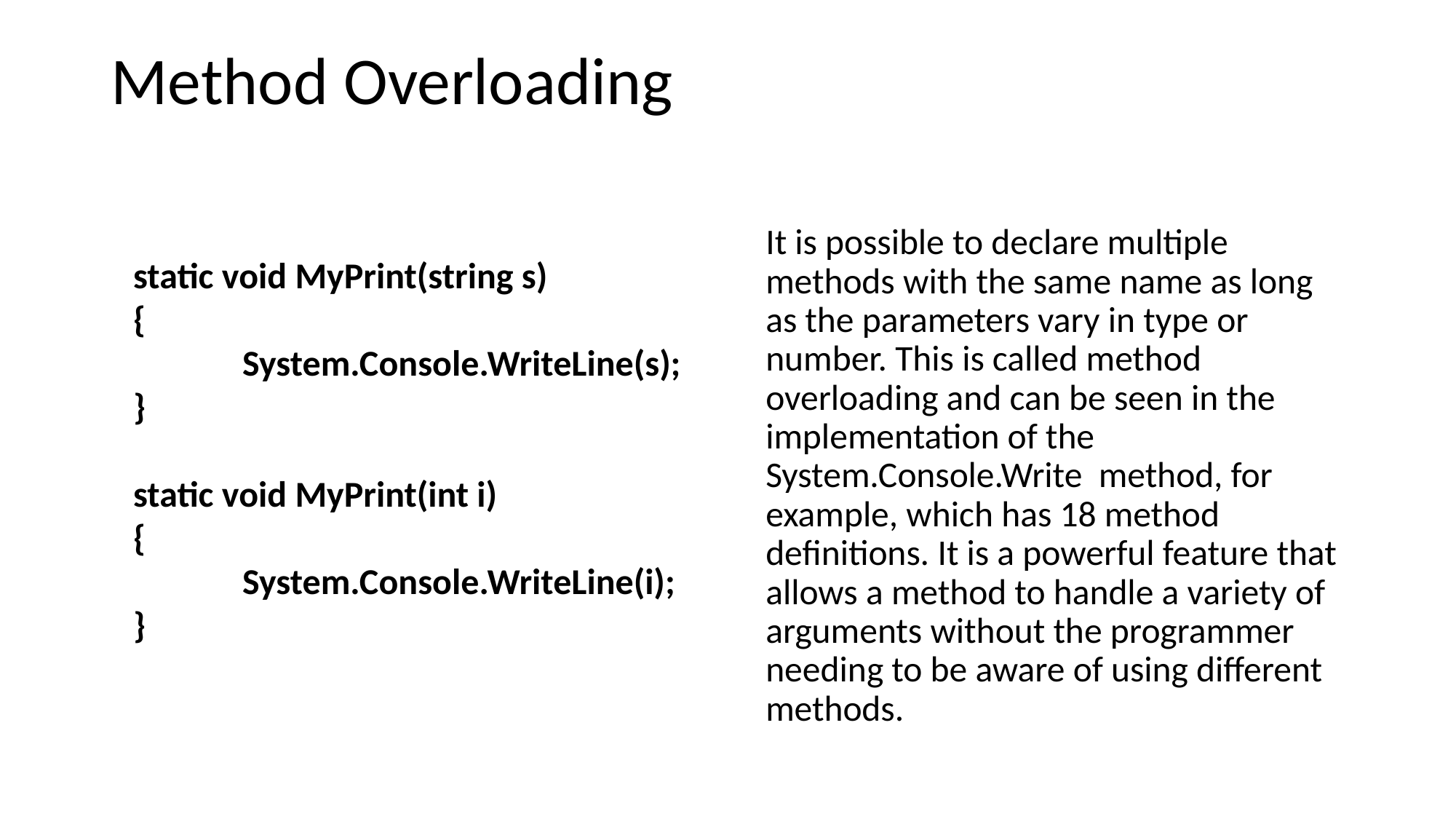

# Method Overloading
It is possible to declare multiple methods with the same name as long as the parameters vary in type or number. This is called method overloading and can be seen in the implementation of the System.Console.Write  method, for example, which has 18 method definitions. It is a powerful feature that allows a method to handle a variety of arguments without the programmer needing to be aware of using different methods.

static void MyPrint(string s)
{
	System.Console.WriteLine(s);
}

static void MyPrint(int i)
{
	System.Console.WriteLine(i);
}